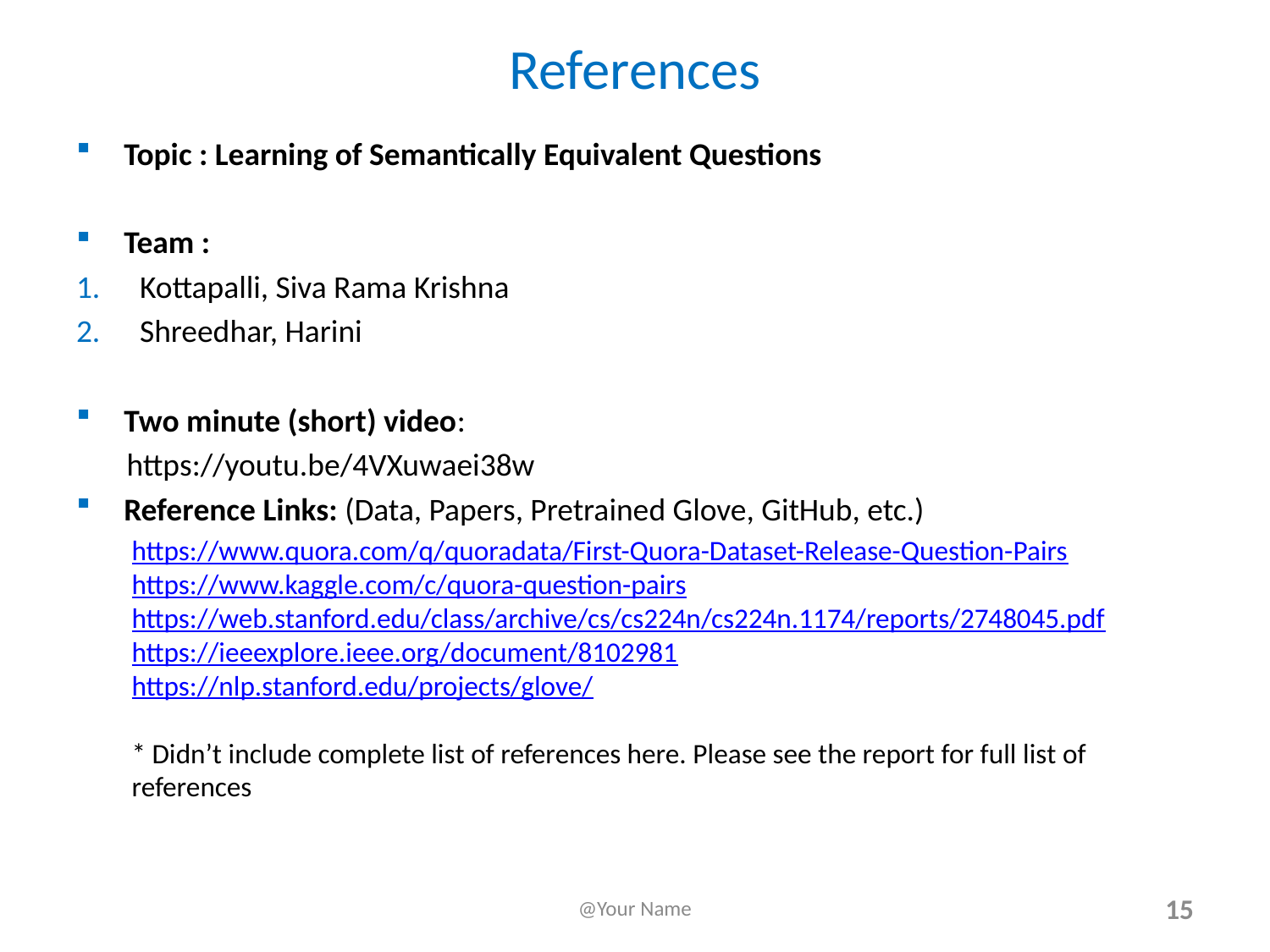

# References
Topic : Learning of Semantically Equivalent Questions

Team :
Kottapalli, Siva Rama Krishna
Shreedhar, Harini

Two minute (short) video:
       https://youtu.be/4VXuwaei38w
Reference Links: (Data, Papers, Pretrained Glove, GitHub, etc.)
https://www.quora.com/q/quoradata/First-Quora-Dataset-Release-Question-Pairs https://www.kaggle.com/c/quora-question-pairs
https://web.stanford.edu/class/archive/cs/cs224n/cs224n.1174/reports/2748045.pdf
https://ieeexplore.ieee.org/document/8102981
https://nlp.stanford.edu/projects/glove/

* Didn’t include complete list of references here. Please see the report for full list of references

@Your Name
15